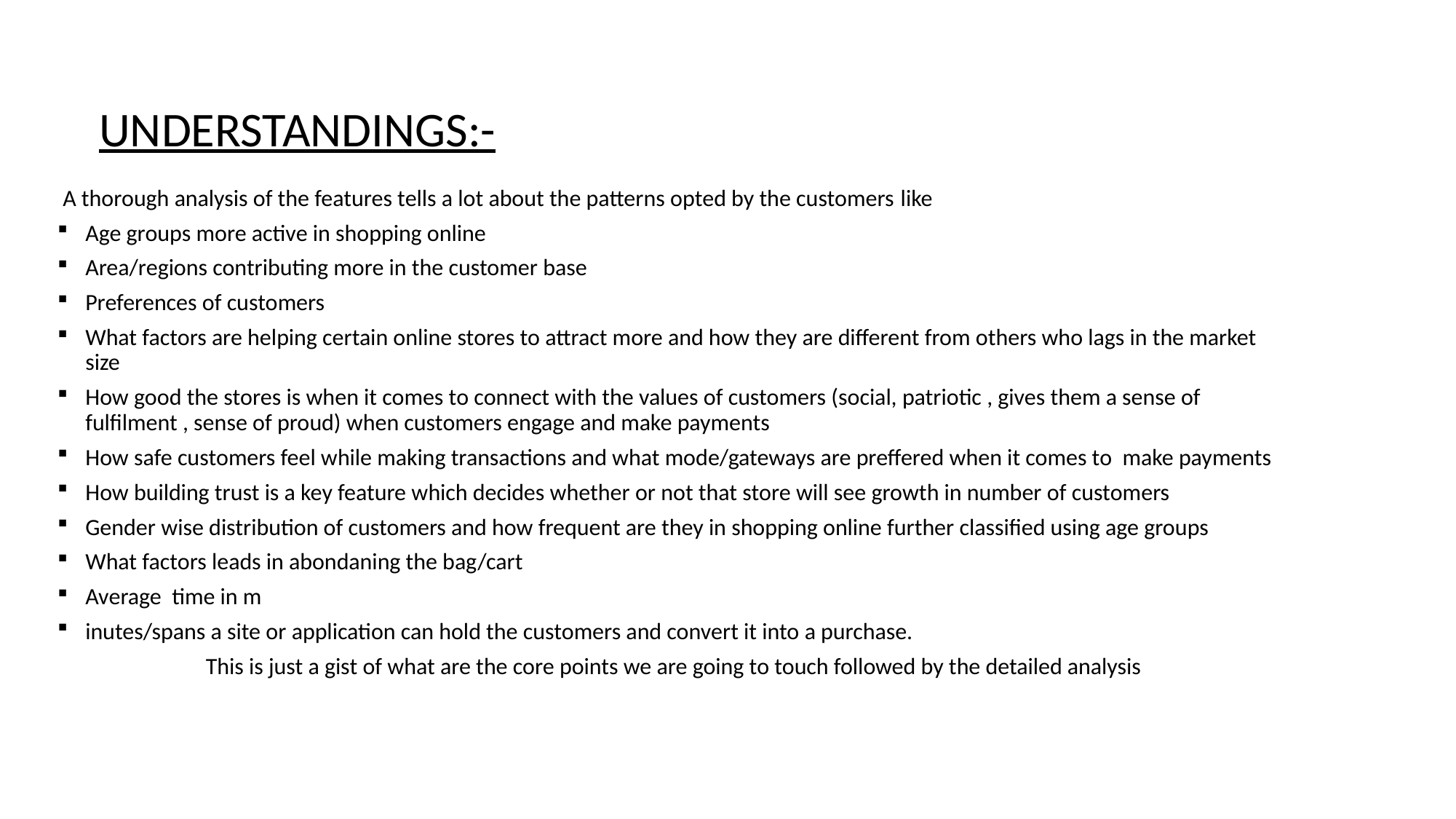

# UNDERSTANDINGS:-
 A thorough analysis of the features tells a lot about the patterns opted by the customers like
Age groups more active in shopping online
Area/regions contributing more in the customer base
Preferences of customers
What factors are helping certain online stores to attract more and how they are different from others who lags in the market size
How good the stores is when it comes to connect with the values of customers (social, patriotic , gives them a sense of fulfilment , sense of proud) when customers engage and make payments
How safe customers feel while making transactions and what mode/gateways are preffered when it comes to  make payments
How building trust is a key feature which decides whether or not that store will see growth in number of customers
Gender wise distribution of customers and how frequent are they in shopping online further classified using age groups
What factors leads in abondaning the bag/cart
Average  time in m
inutes/spans a site or application can hold the customers and convert it into a purchase.
This is just a gist of what are the core points we are going to touch followed by the detailed analysis